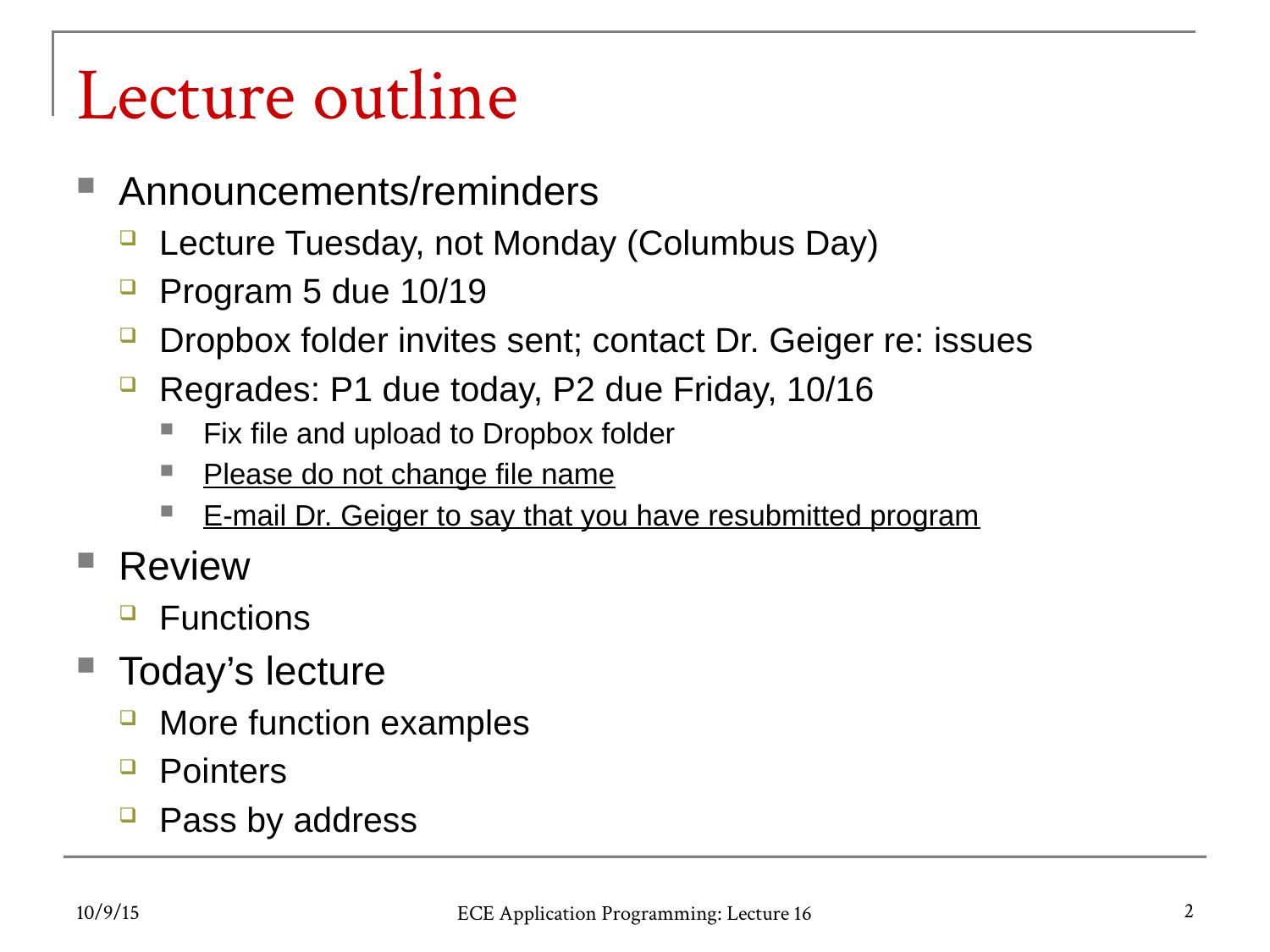

# Lecture outline
Announcements/reminders
Lecture Tuesday, not Monday (Columbus Day)
Program 5 due 10/19
Dropbox folder invites sent; contact Dr. Geiger re: issues
Regrades: P1 due today, P2 due Friday, 10/16
Fix file and upload to Dropbox folder
Please do not change file name
E-mail Dr. Geiger to say that you have resubmitted program
Review
Functions
Today’s lecture
More function examples
Pointers
Pass by address
10/9/15
2
ECE Application Programming: Lecture 16